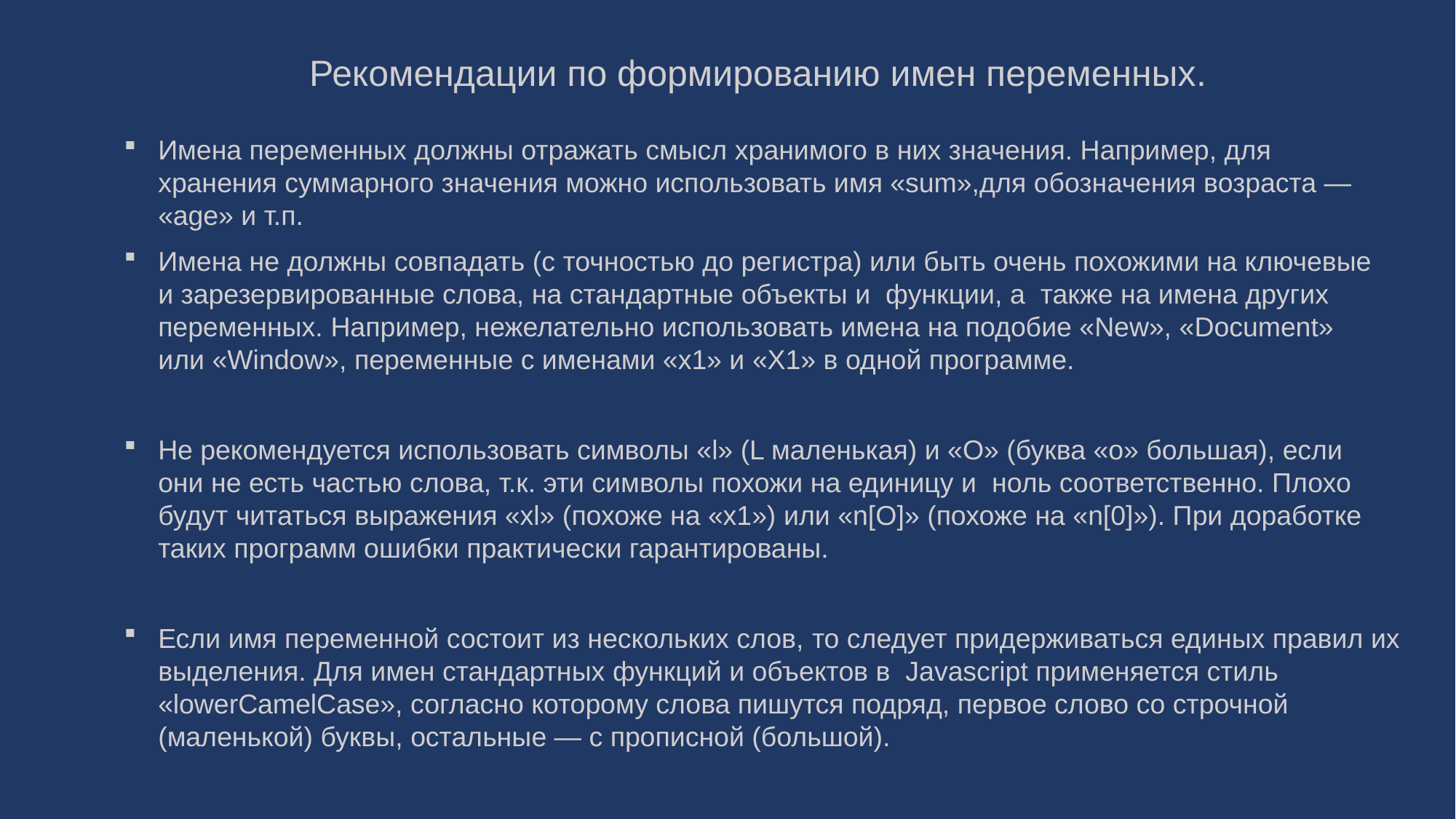

Рекомендации по формированию имен переменных.
Имена переменных должны отражать смысл хранимого в них значения. Например, для хранения суммарного значения можно использовать имя «sum»,для обозначения возраста — «age» и т.п.
Имена не должны совпадать (с точностью до регистра) или быть очень похожими на ключевые и зарезервированные слова, на стандартные объекты и  функции, а  также на имена других переменных. Например, нежелательно использовать имена на подобие «New», «Document» или «Window», переменные с именами «х1» и «Х1» в одной программе.
Не рекомендуется использовать символы «l» (L маленькая) и «О» (буква «о» большая), если они не есть частью слова, т.к. эти символы похожи на единицу и  ноль соответственно. Плохо будут читаться выражения «хl» (похоже на «х1») или «n[O]» (похоже на «n[0]»). При доработке таких программ ошибки практически гарантированы.
Если имя переменной состоит из нескольких слов, то следует придерживаться единых правил их выделения. Для имен стандартных функций и объектов в  Javascript применяется стиль «lowerCamelCase», согласно которому слова пишутся подряд, первое слово со строчной (маленькой) буквы, остальные — с прописной (большой).